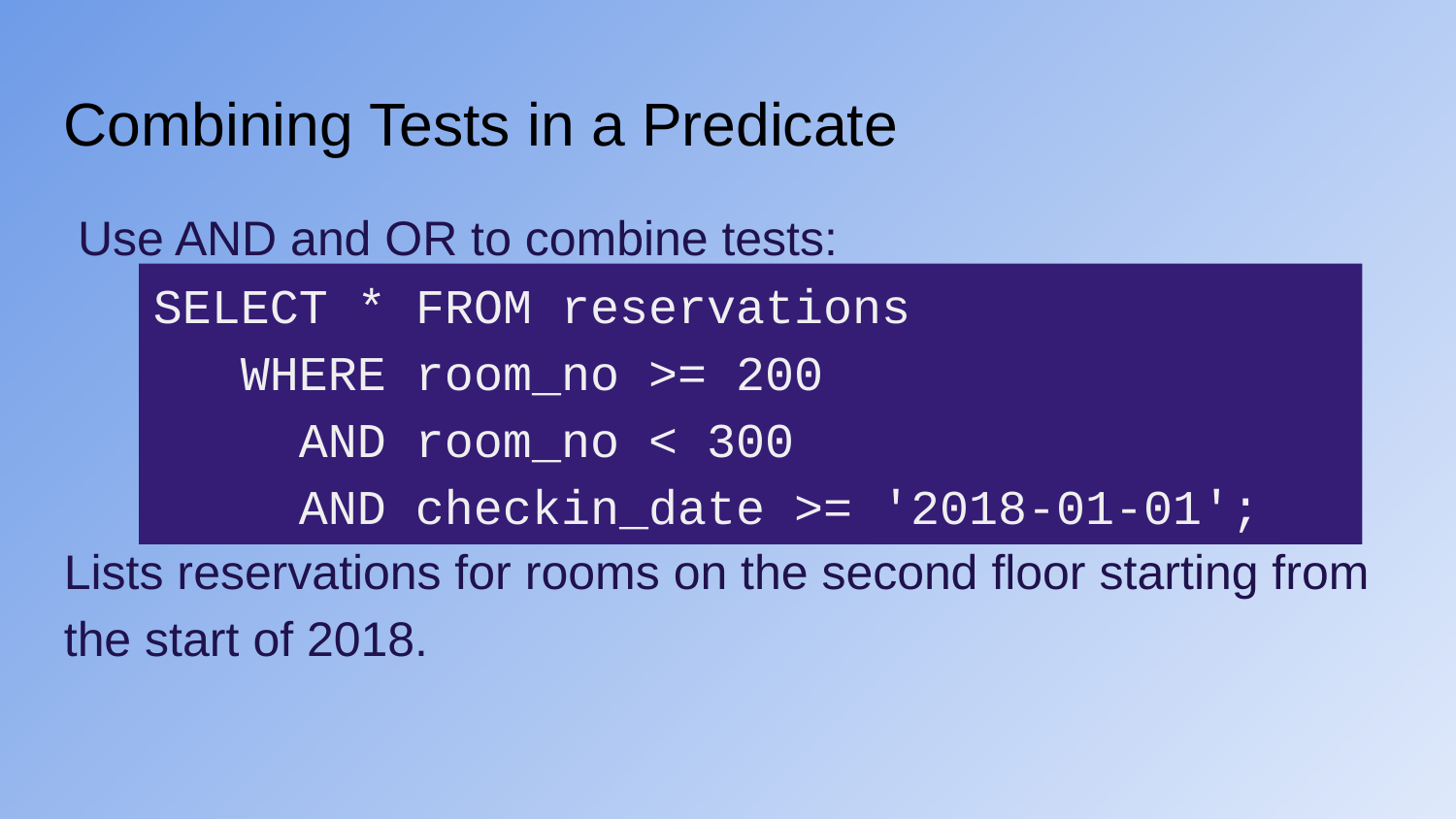

Combining Tests in a Predicate
 Use AND and OR to combine tests:

Lists reservations for rooms on the second floor starting from the start of 2018.
SELECT * FROM reservations
   WHERE room_no >= 200
     AND room_no < 300
AND checkin_date >= '2018-01-01';